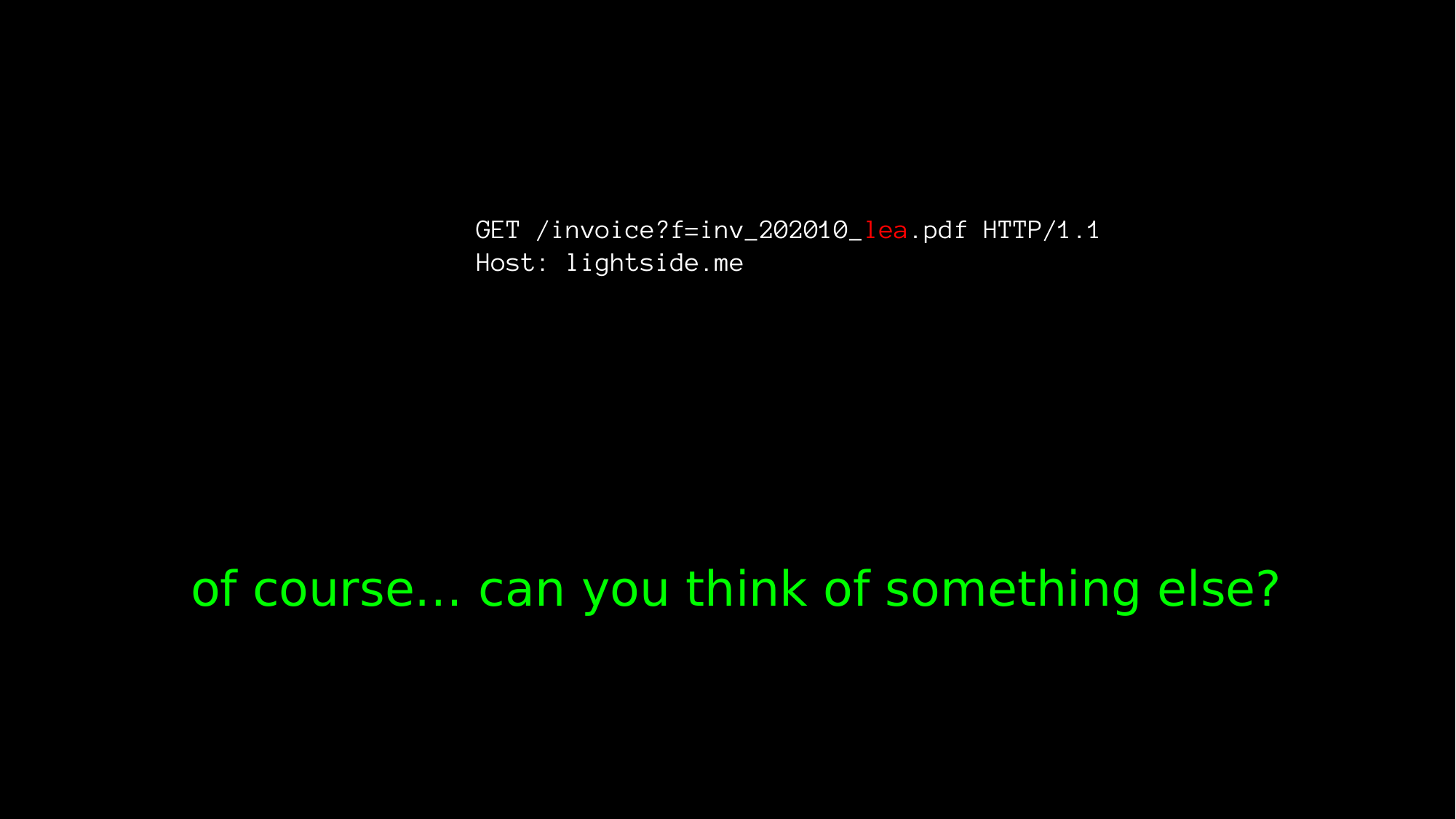

GET /invoice?f=inv_202010_lea.pdf HTTP/1.1
Host: lightside.me
of course… can you think of something else?